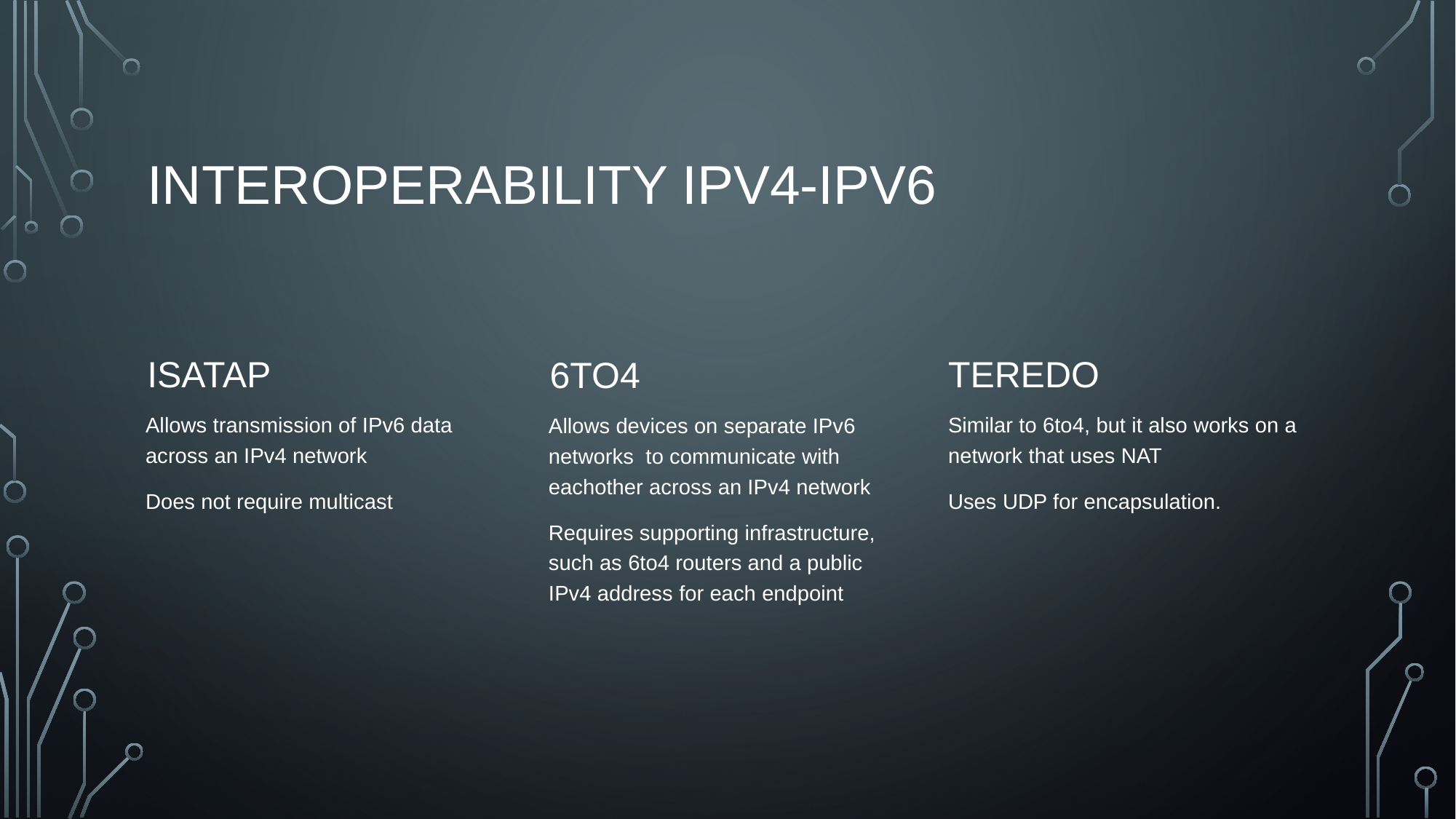

# Interoperability IPv4-IPv6
ISATAP
Teredo
6to4
Allows transmission of IPv6 data across an IPv4 network
Does not require multicast
Similar to 6to4, but it also works on a network that uses NAT
Uses UDP for encapsulation.
Allows devices on separate IPv6 networks  to communicate with eachother across an IPv4 network
Requires supporting infrastructure, such as 6to4 routers and a public IPv4 address for each endpoint